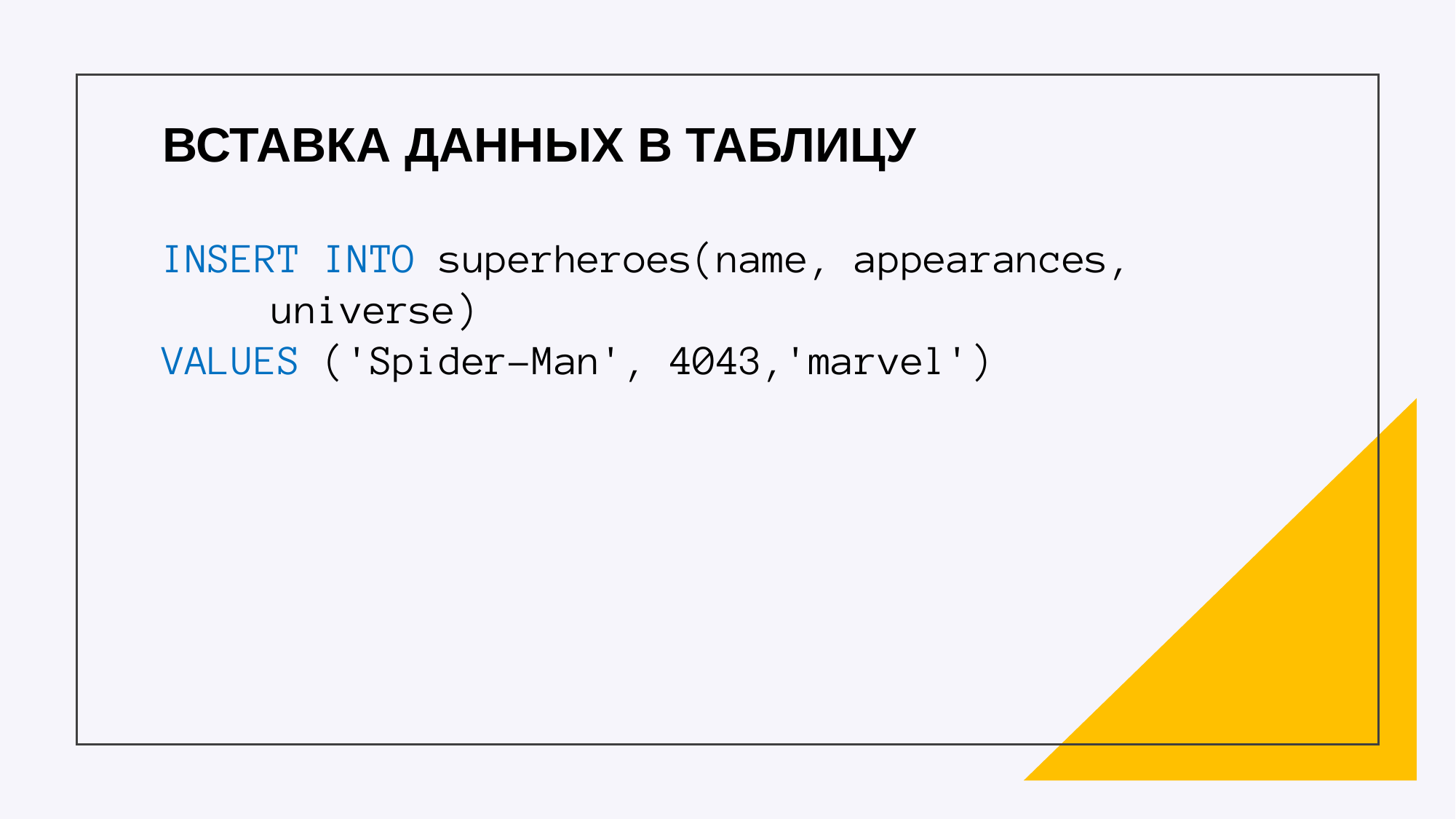

ВСТАВКА ДАННЫХ В ТАБЛИЦУ

INSERT INTO superheroes(name, appearances, 	universe)
VALUES ('Spider-Man', 4043,'marvel')